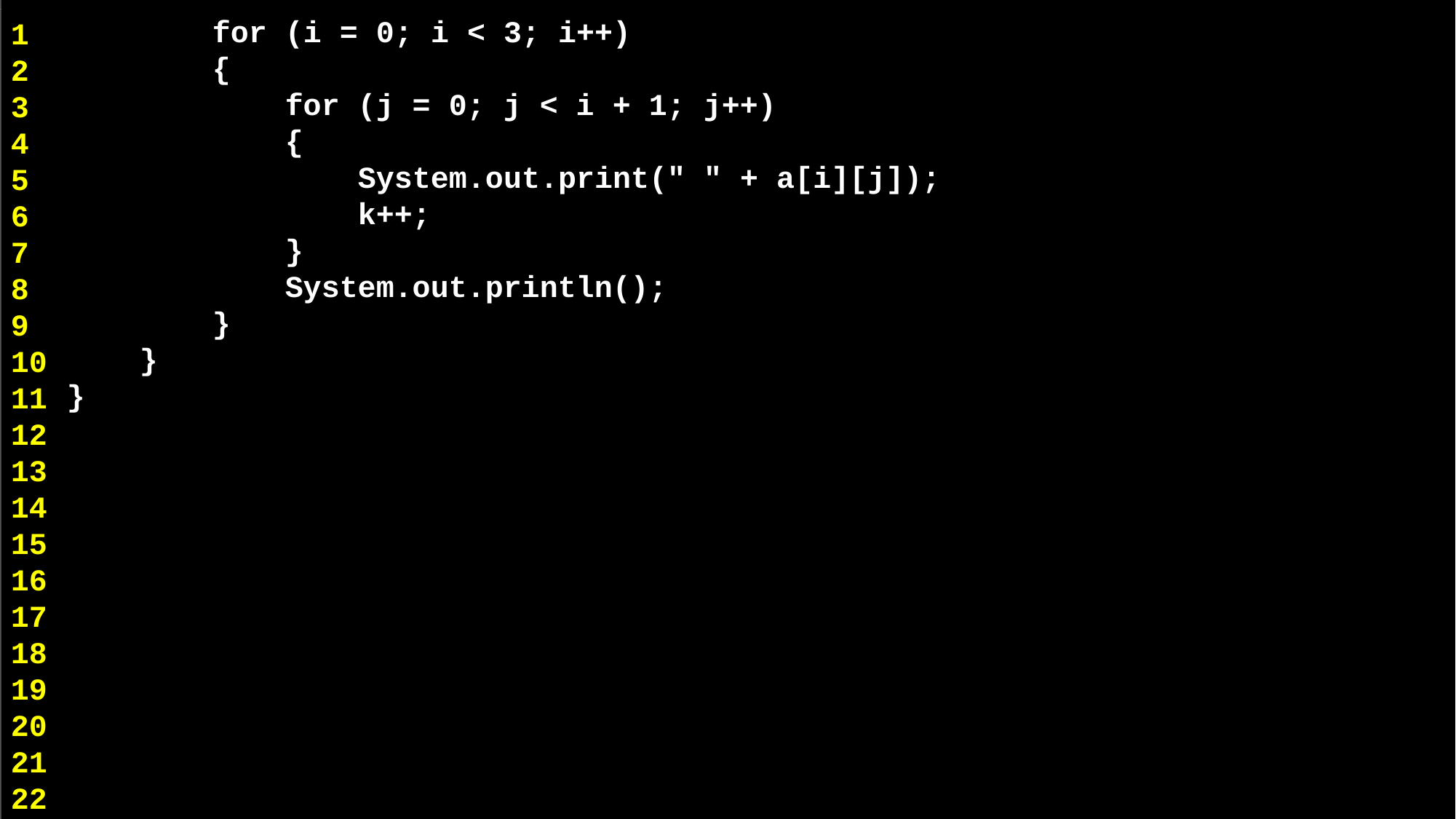

for (i = 0; i < 3; i++)
        {
            for (j = 0; j < i + 1; j++)
            {
                System.out.print(" " + a[i][j]);
                k++;
            }
            System.out.println();
        }
    }
}

1
2
3
4
5
6
7
8
9
10
11
12
13
14
15
16
17
18
19
20
21
22